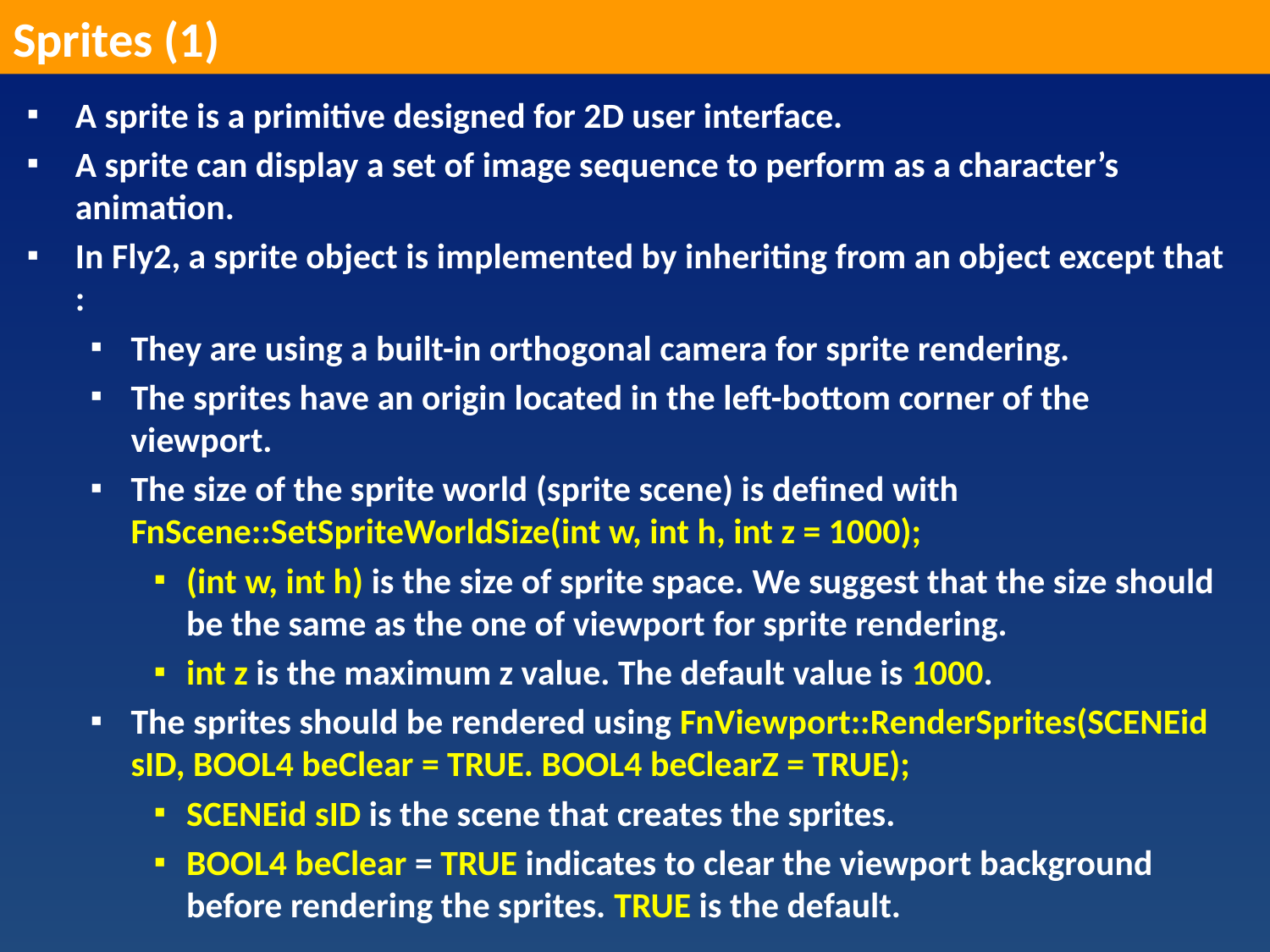

Sprites (1)
A sprite is a primitive designed for 2D user interface.
A sprite can display a set of image sequence to perform as a character’s animation.
In Fly2, a sprite object is implemented by inheriting from an object except that :
They are using a built-in orthogonal camera for sprite rendering.
The sprites have an origin located in the left-bottom corner of the viewport.
The size of the sprite world (sprite scene) is defined with FnScene::SetSpriteWorldSize(int w, int h, int z = 1000);
(int w, int h) is the size of sprite space. We suggest that the size should be the same as the one of viewport for sprite rendering.
int z is the maximum z value. The default value is 1000.
The sprites should be rendered using FnViewport::RenderSprites(SCENEid sID, BOOL4 beClear = TRUE. BOOL4 beClearZ = TRUE);
SCENEid sID is the scene that creates the sprites.
BOOL4 beClear = TRUE indicates to clear the viewport background before rendering the sprites. TRUE is the default.